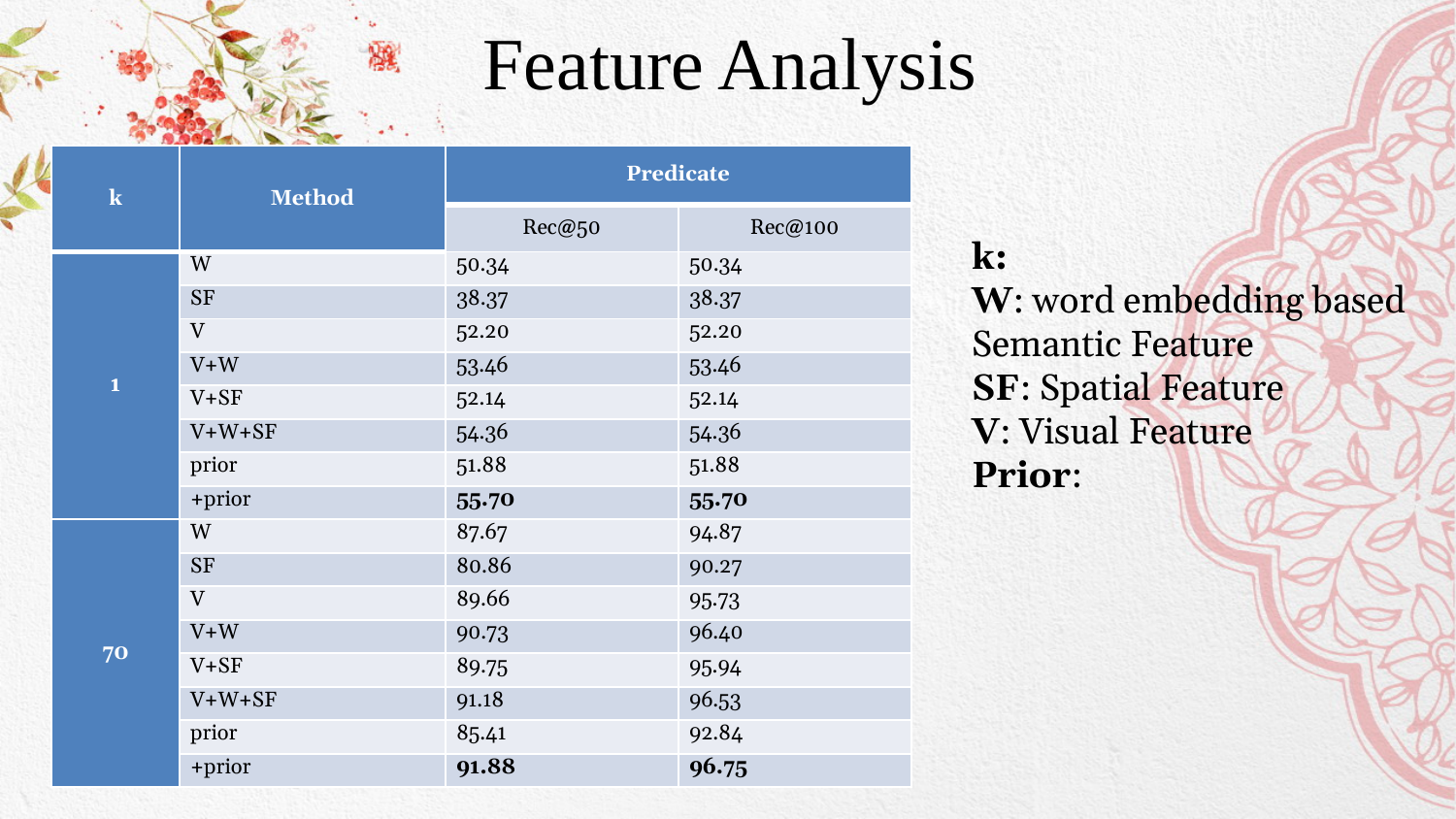

# Feature Analysis
| k | Method | Predicate |  |
| --- | --- | --- | --- |
|  |  | Rec@50 | Rec@100 |
| 1 | W | 50.34 | 50.34 |
|  | SF | 38.37 | 38.37 |
|  | V | 52.20 | 52.20 |
|  | V+W | 53.46 | 53.46 |
|  | V+SF | 52.14 | 52.14 |
|  | V+W+SF | 54.36 | 54.36 |
|  | prior | 51.88 | 51.88 |
|  | +prior | 55.70 | 55.70 |
| 70 | W | 87.67 | 94.87 |
|  | SF | 80.86 | 90.27 |
|  | V | 89.66 | 95.73 |
|  | V+W | 90.73 | 96.40 |
|  | V+SF | 89.75 | 95.94 |
|  | V+W+SF | 91.18 | 96.53 |
|  | prior | 85.41 | 92.84 |
|  | +prior | 91.88 | 96.75 |
k:
W: word embedding based Semantic Feature
SF: Spatial Feature
V: Visual Feature
Prior: